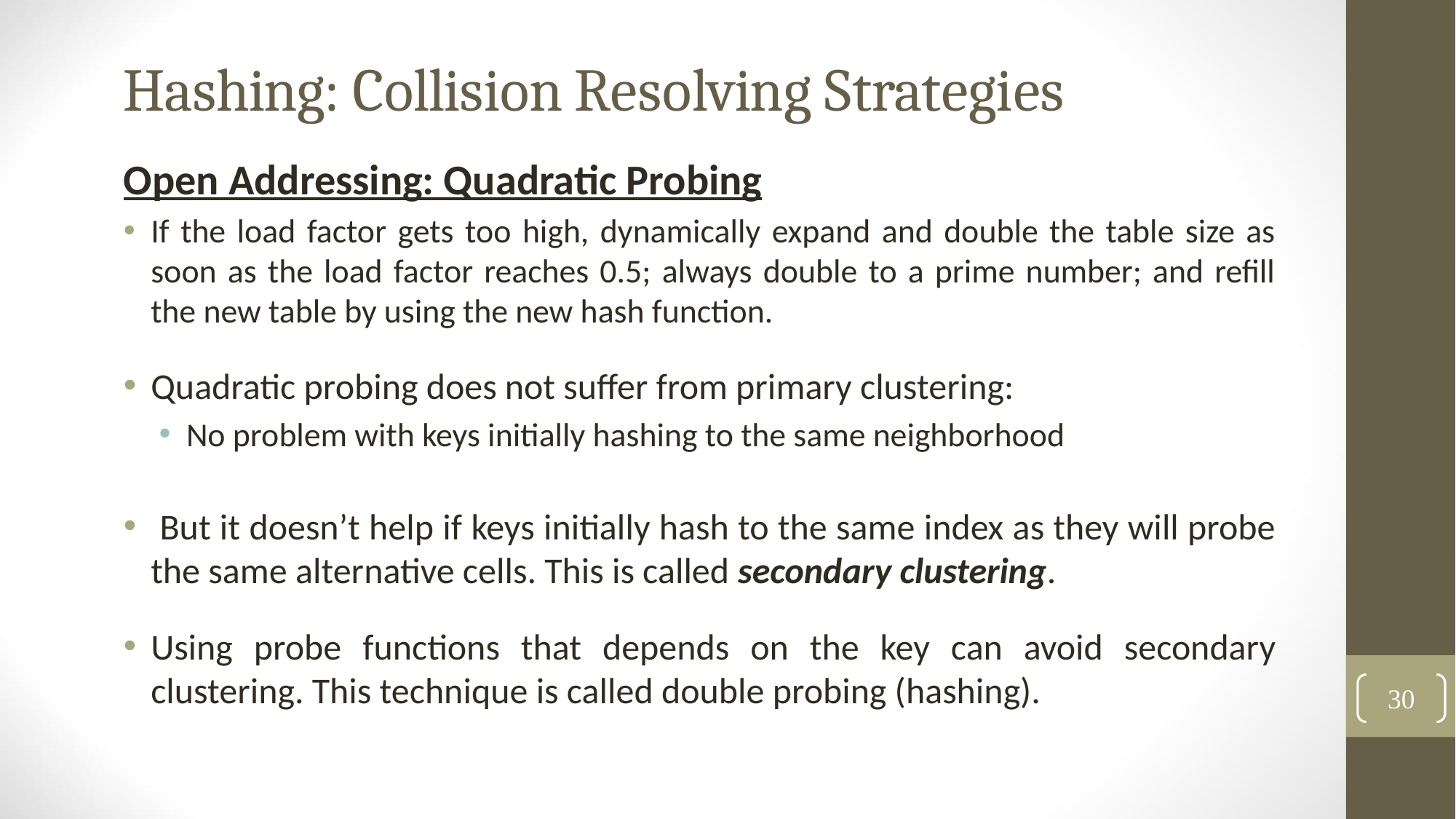

# Hashing: Collision Resolving Strategies
Open Addressing: Quadratic Probing
If the load factor gets too high, dynamically expand and double the table size as soon as the load factor reaches 0.5; always double to a prime number; and refill the new table by using the new hash function.

Quadratic probing does not suffer from primary clustering:
No problem with keys initially hashing to the same neighborhood

 But it doesn’t help if keys initially hash to the same index as they will probe the same alternative cells. This is called secondary clustering.

Using probe functions that depends on the key can avoid secondary clustering. This technique is called double probing (hashing).

30